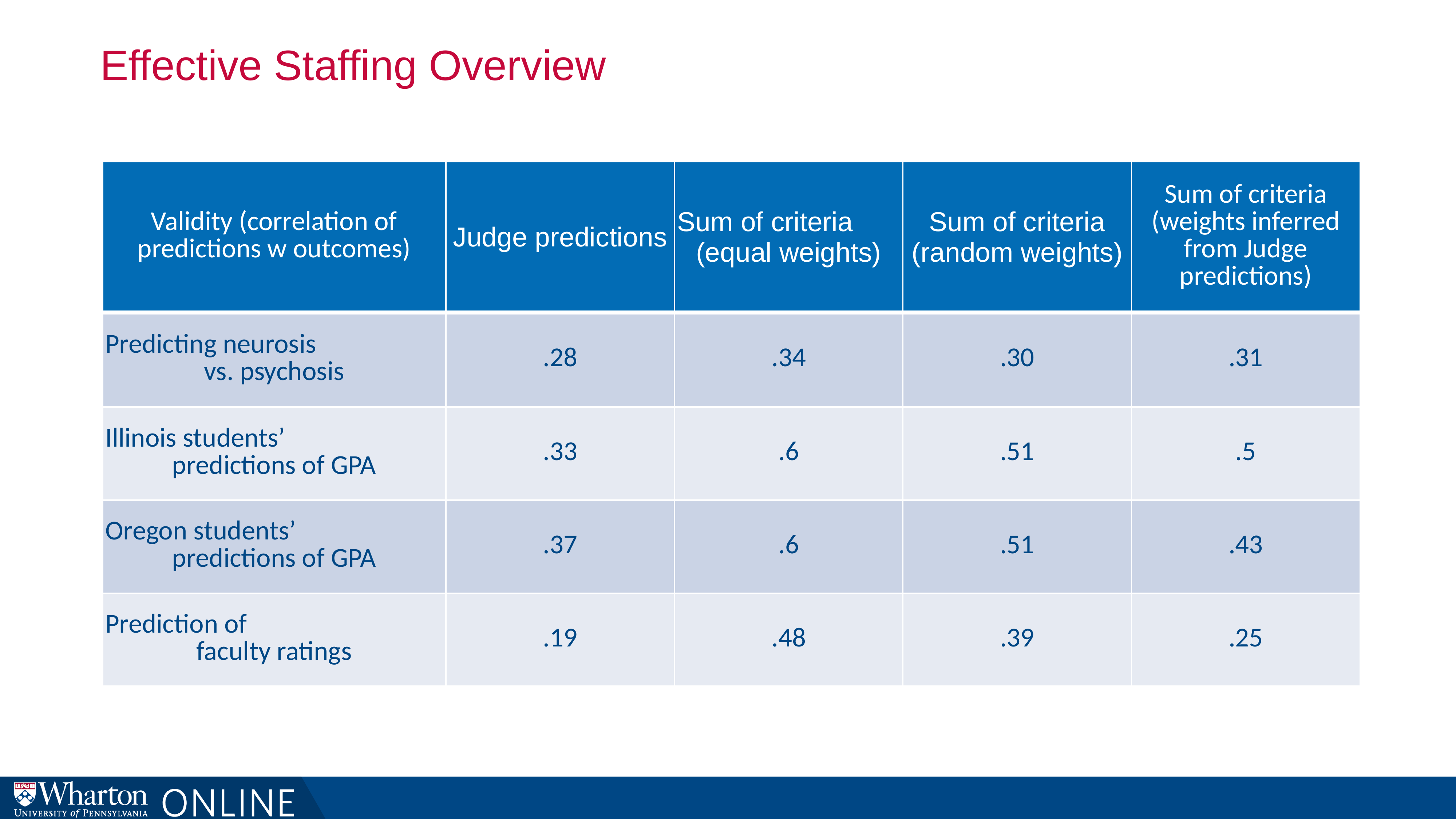

# Effective Staffing Overview
| Validity (correlation of predictions w outcomes) | Judge predictions | Sum of criteria (equal weights) | Sum of criteria (random weights) | Sum of criteria (weights inferred from Judge predictions) |
| --- | --- | --- | --- | --- |
| Predicting neurosis vs. psychosis | .28 | .34 | .30 | .31 |
| Illinois students’ predictions of GPA | .33 | .6 | .51 | .5 |
| Oregon students’ predictions of GPA | .37 | .6 | .51 | .43 |
| Prediction of faculty ratings | .19 | .48 | .39 | .25 |